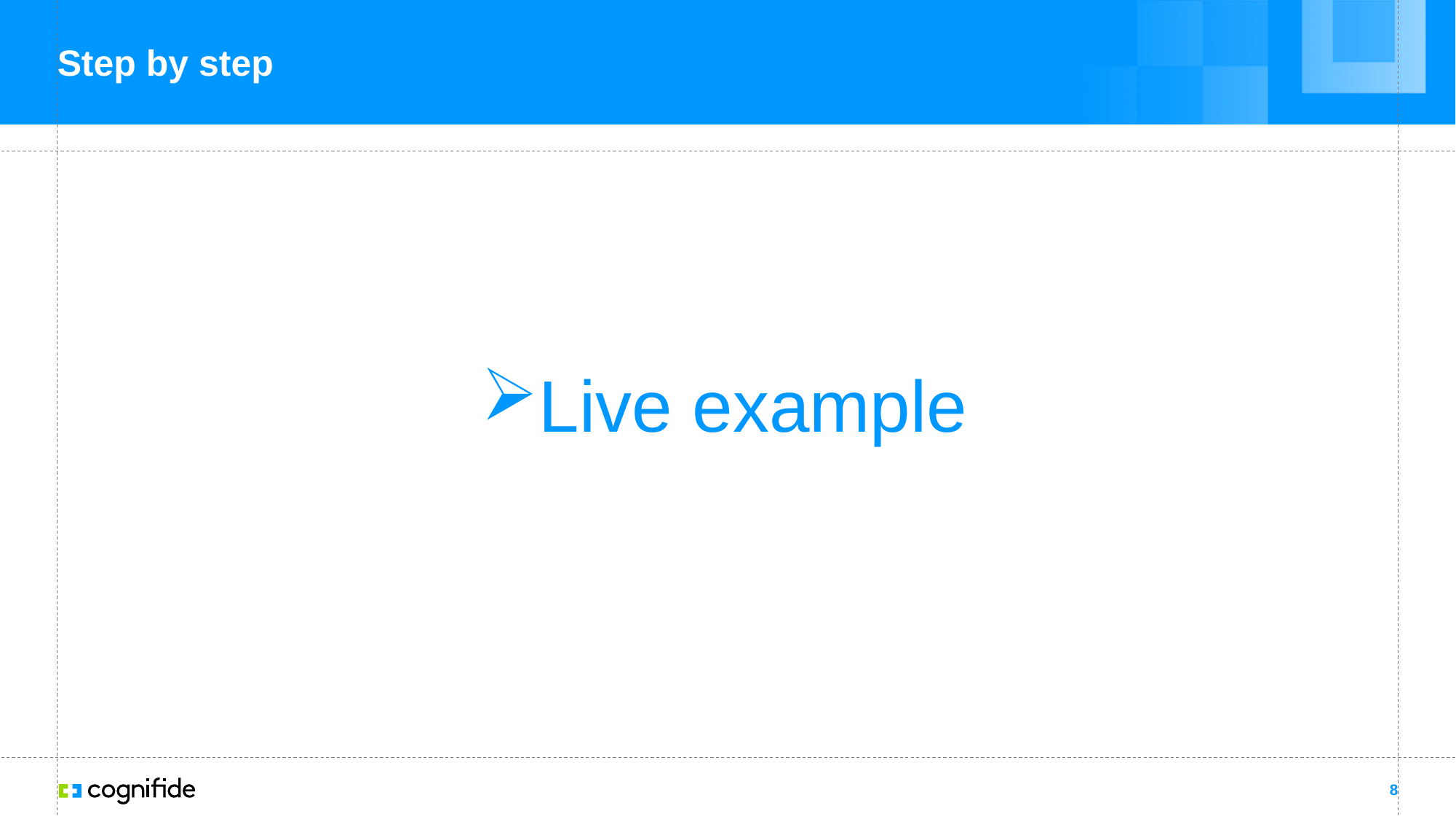

# Step by step
Live example
8